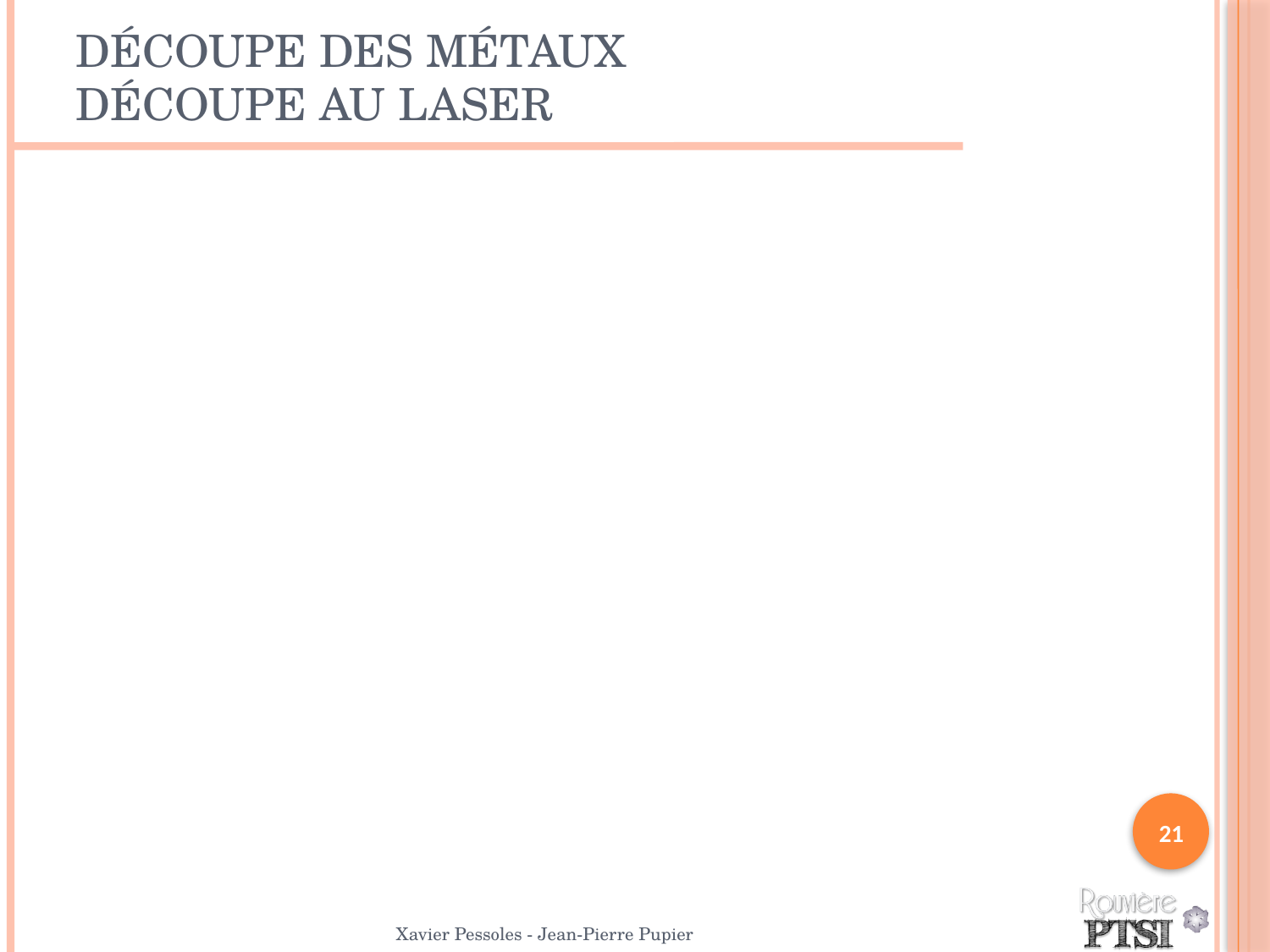

# Découpe des métaux Découpe au laser

21
Xavier Pessoles - Jean-Pierre Pupier